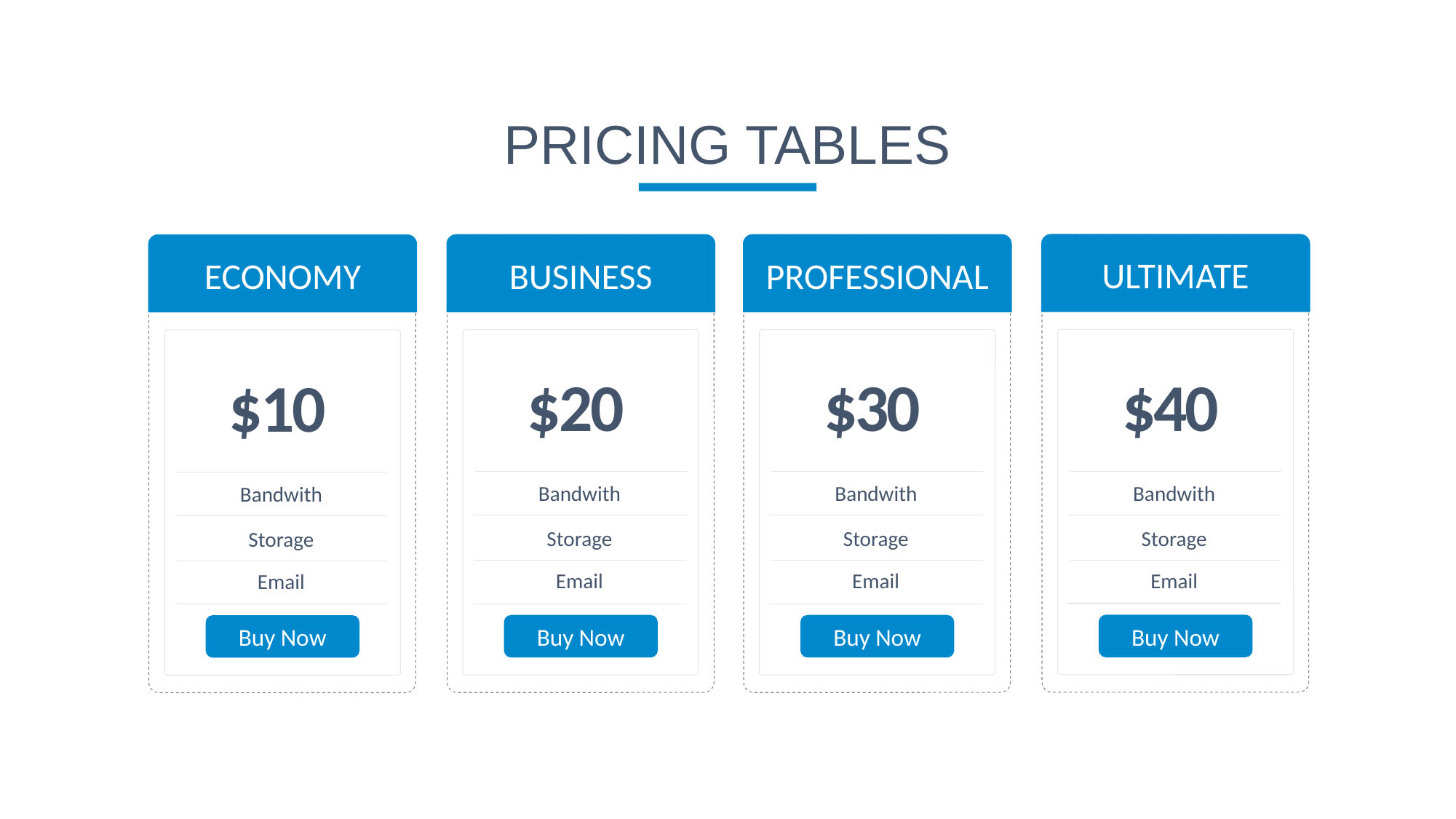

PRICING TABLES

ULTIMATE

$40
Bandwith
Storage
Email
Buy Now
BUSINESS

$20
Bandwith
Storage
Email
Buy Now
PROFESSIONAL

$30
Bandwith
Storage
Email
Buy Now
ECONOMY

$10
Bandwith
Storage
Email
Buy Now